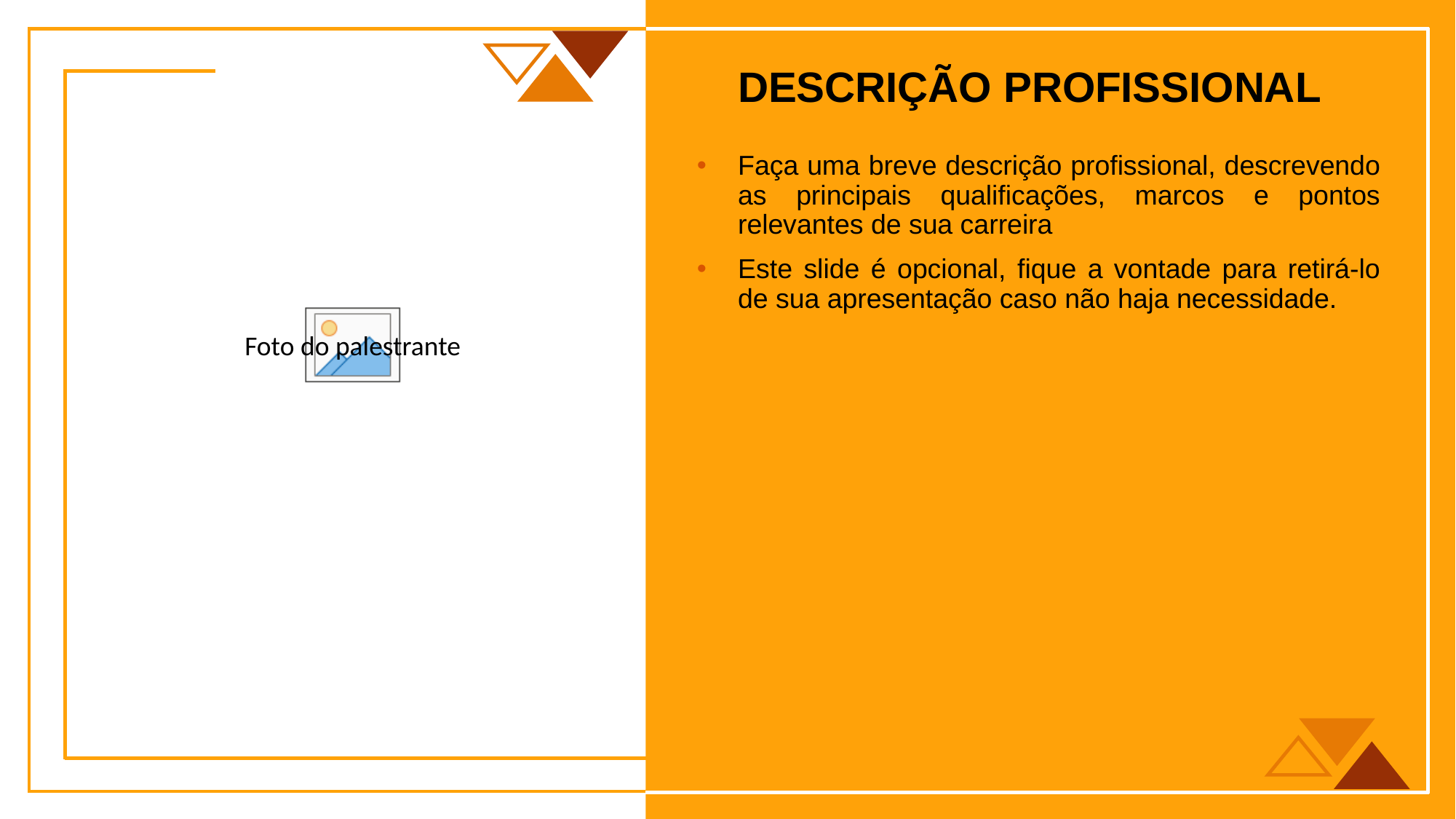

Faça uma breve descrição profissional, descrevendo as principais qualificações, marcos e pontos relevantes de sua carreira
Este slide é opcional, fique a vontade para retirá-lo de sua apresentação caso não haja necessidade.